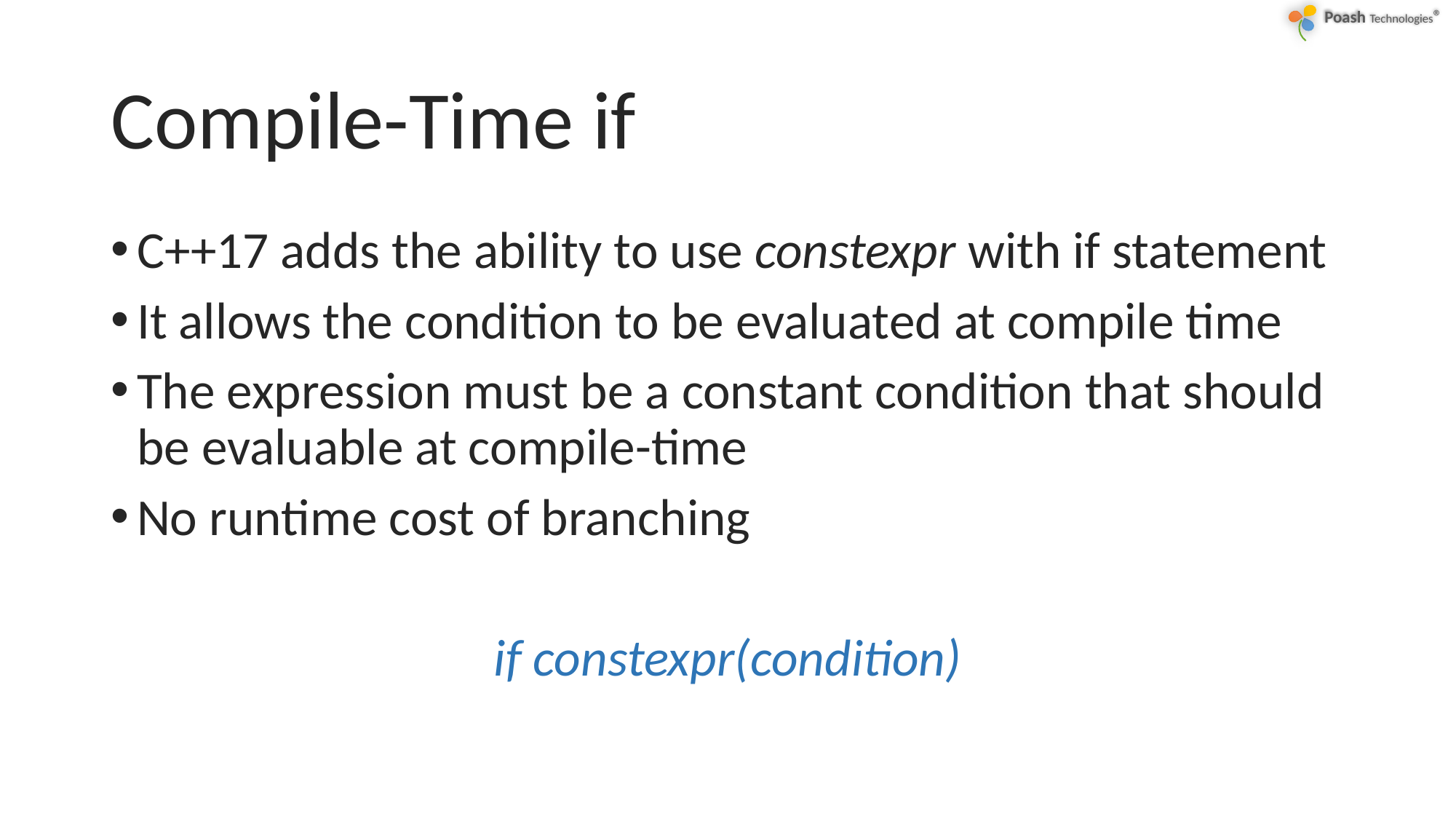

# Compile-Time if
C++17 adds the ability to use constexpr with if statement
It allows the condition to be evaluated at compile time
The expression must be a constant condition that should be evaluable at compile-time
No runtime cost of branching

if constexpr(condition)